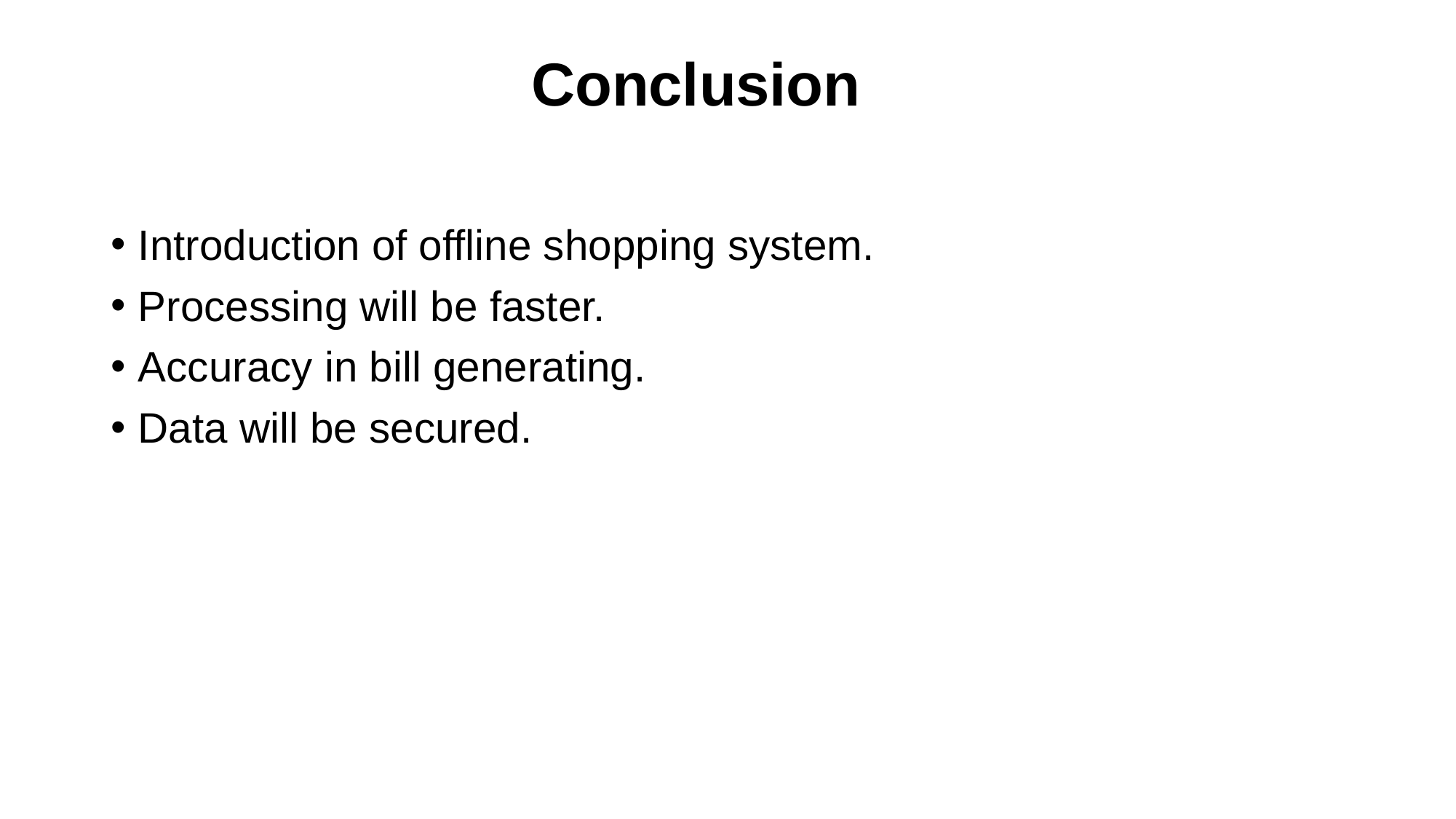

# Conclusion
Introduction of offline shopping system.
Processing will be faster.
Accuracy in bill generating.
Data will be secured.